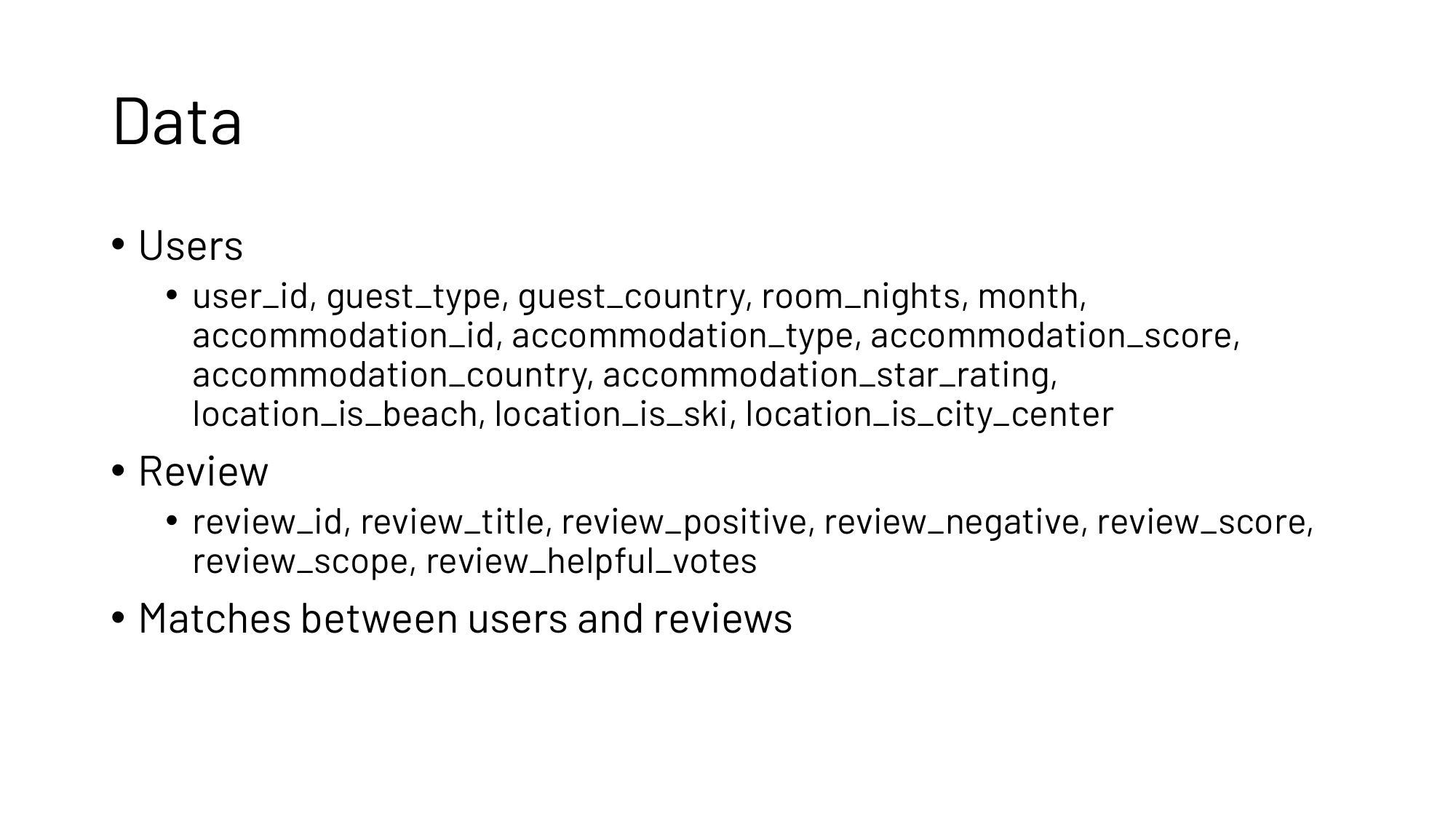

# Data
Users
user_id, guest_type, guest_country, room_nights, month, accommodation_id, accommodation_type, accommodation_score, accommodation_country, accommodation_star_rating, location_is_beach, location_is_ski, location_is_city_center
Review
review_id, review_title, review_positive, review_negative, review_score, review_scope, review_helpful_votes
Matches between users and reviews